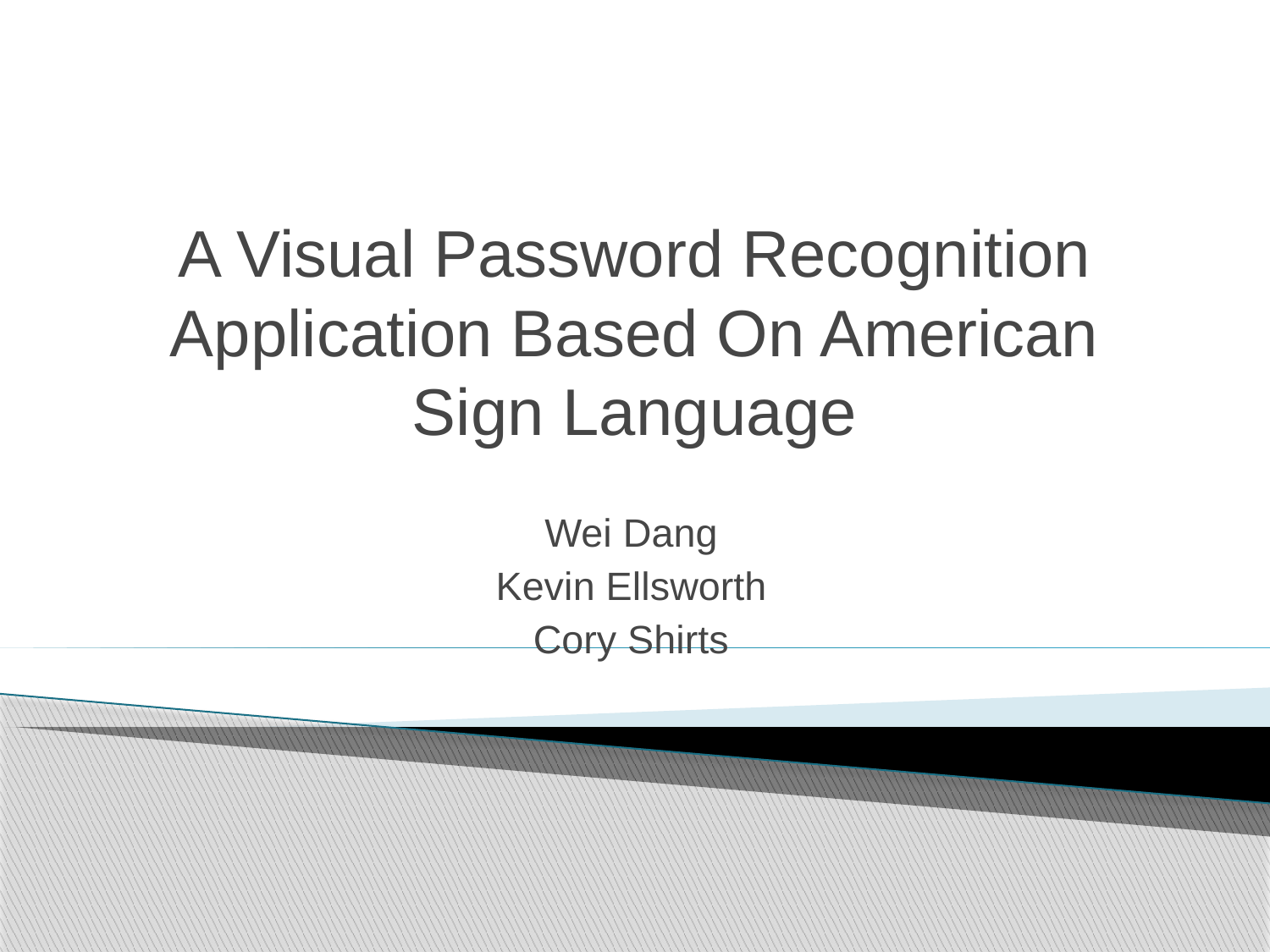

# A Visual Password Recognition Application Based On American Sign Language
Wei Dang
Kevin Ellsworth
Cory Shirts